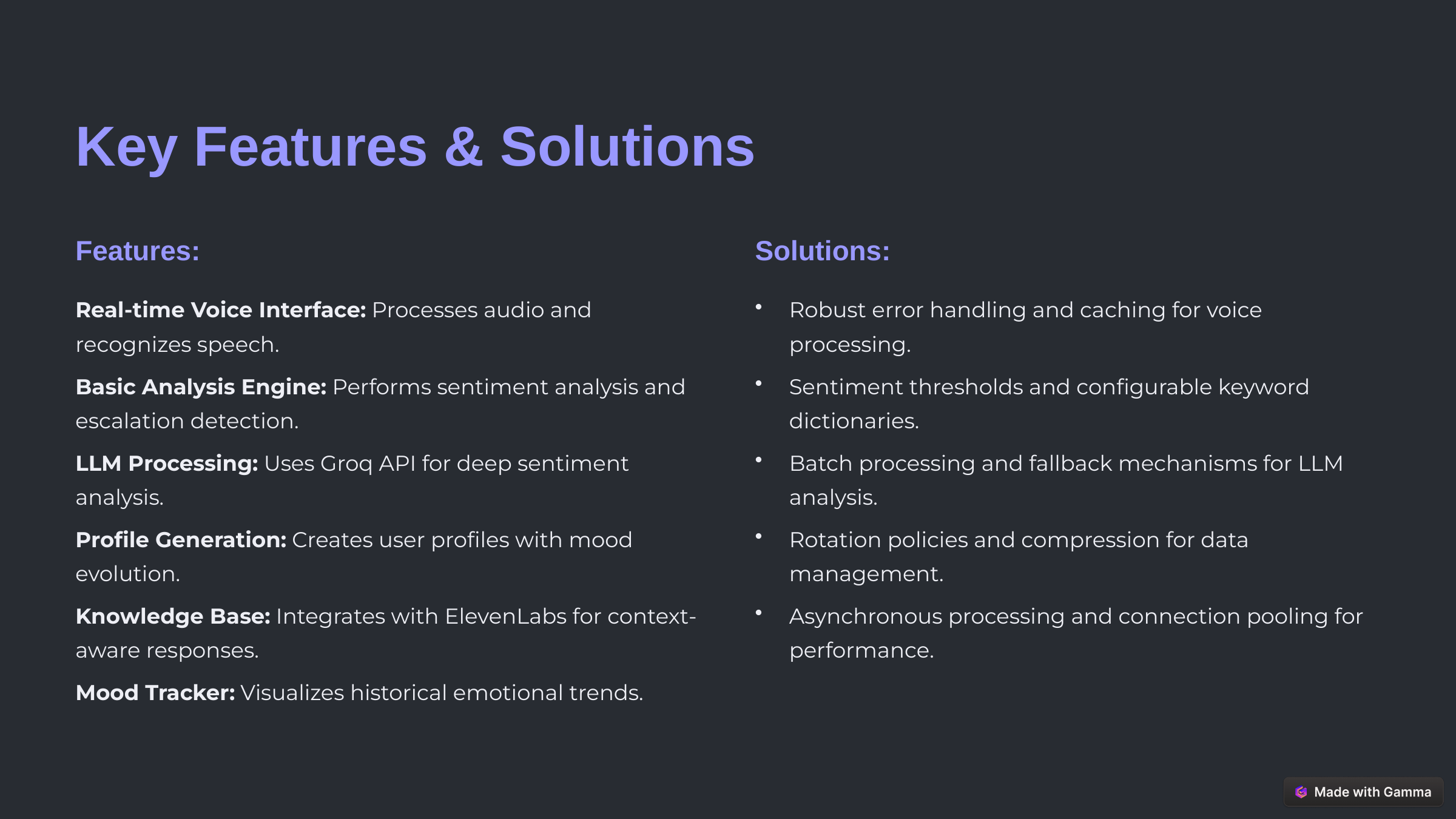

Key Features & Solutions
Features:
Solutions:
Real-time Voice Interface: Processes audio and recognizes speech.
Robust error handling and caching for voice processing.
Basic Analysis Engine: Performs sentiment analysis and escalation detection.
Sentiment thresholds and configurable keyword dictionaries.
LLM Processing: Uses Groq API for deep sentiment analysis.
Batch processing and fallback mechanisms for LLM analysis.
Profile Generation: Creates user profiles with mood evolution.
Rotation policies and compression for data management.
Knowledge Base: Integrates with ElevenLabs for context-aware responses.
Asynchronous processing and connection pooling for performance.
Mood Tracker: Visualizes historical emotional trends.